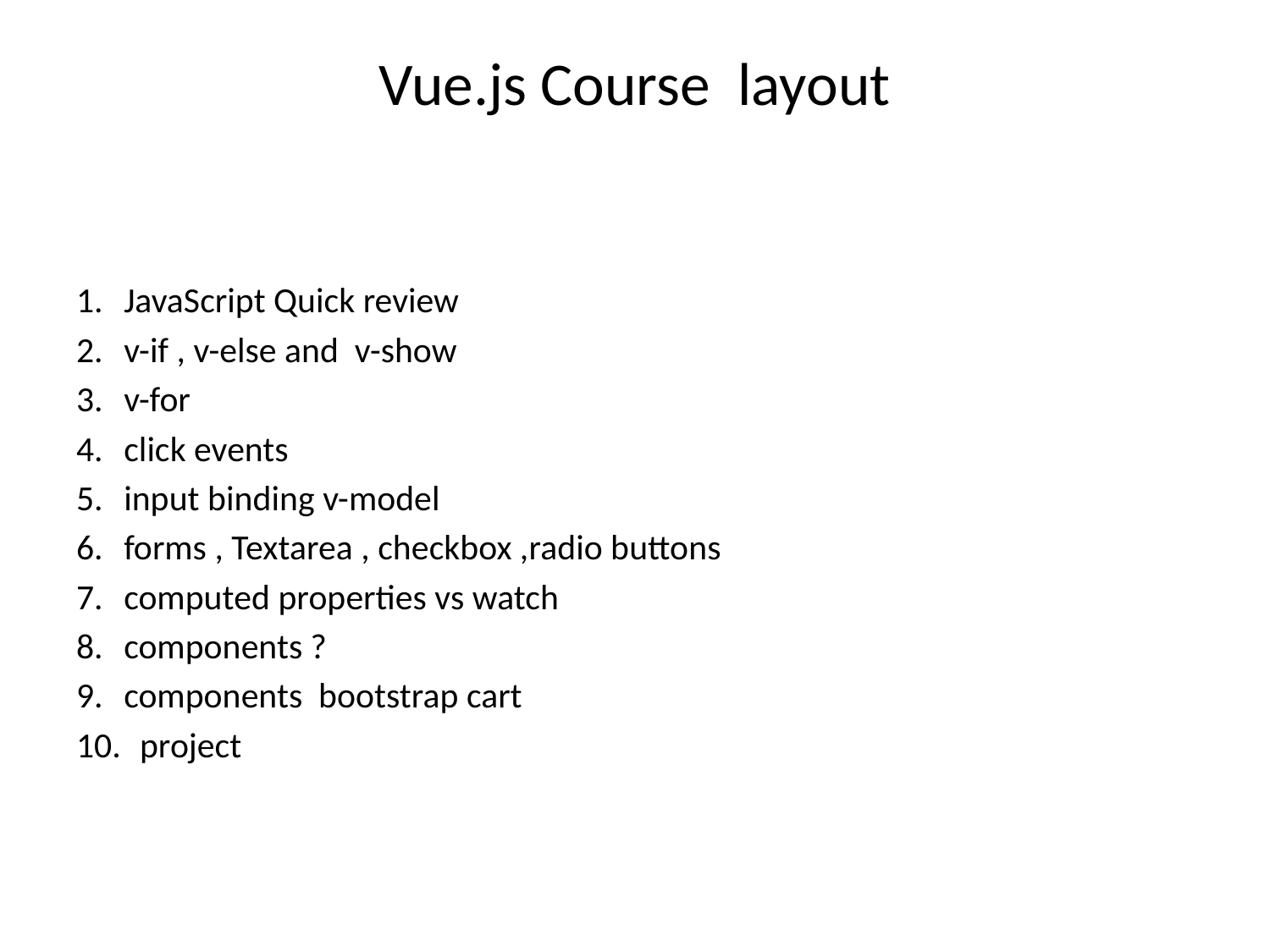

# Vue.js Course  layout

JavaScript Quick review
v-if , v-else and  v-show
v-for
click events
input binding v-model
forms , Textarea , checkbox ,radio buttons
computed properties vs watch
components ?
components  bootstrap cart
project